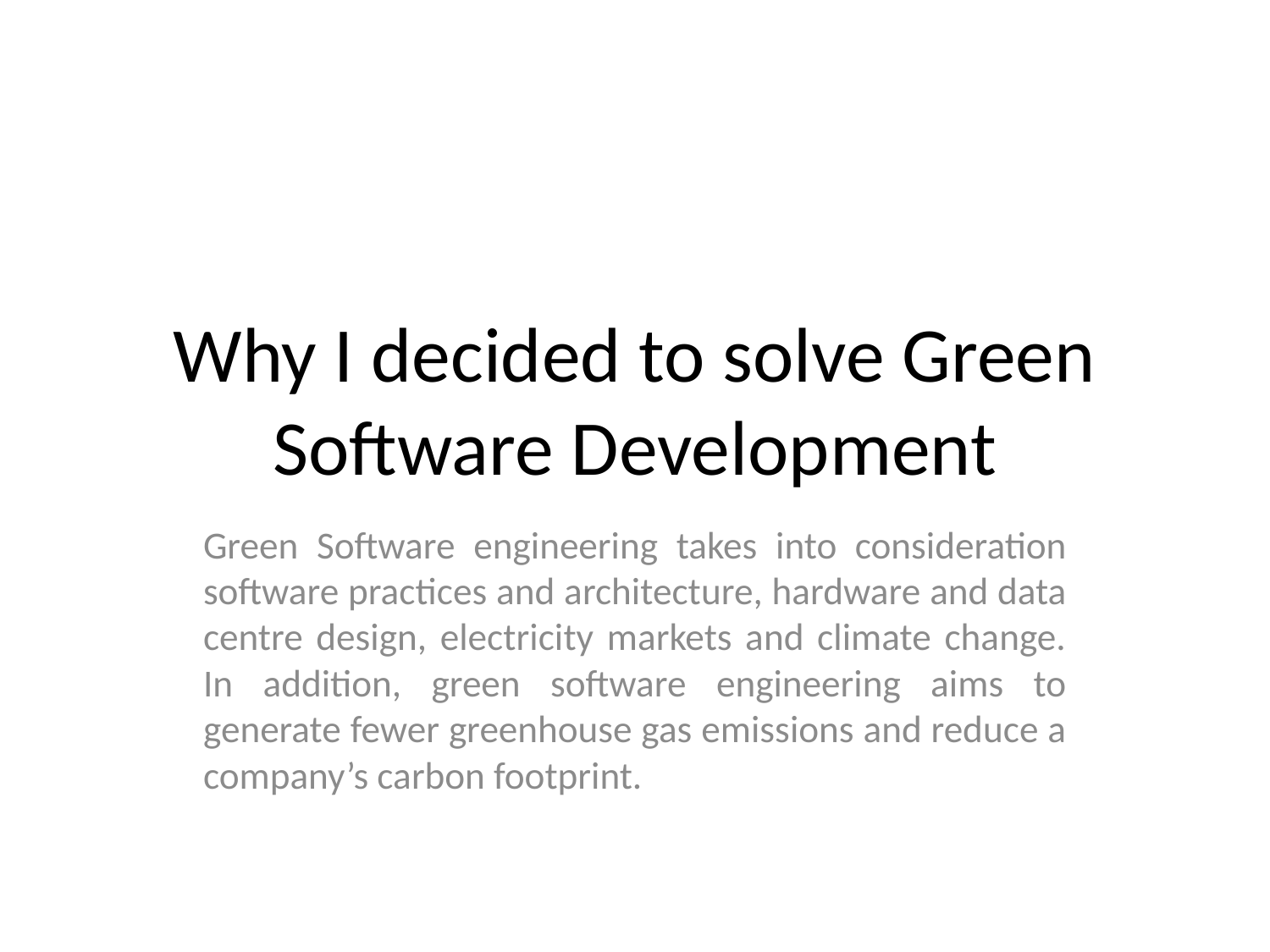

# Why I decided to solve Green Software Development
Green Software engineering takes into consideration software practices and architecture, hardware and data centre design, electricity markets and climate change. In addition, green software engineering aims to generate fewer greenhouse gas emissions and reduce a company’s carbon footprint.